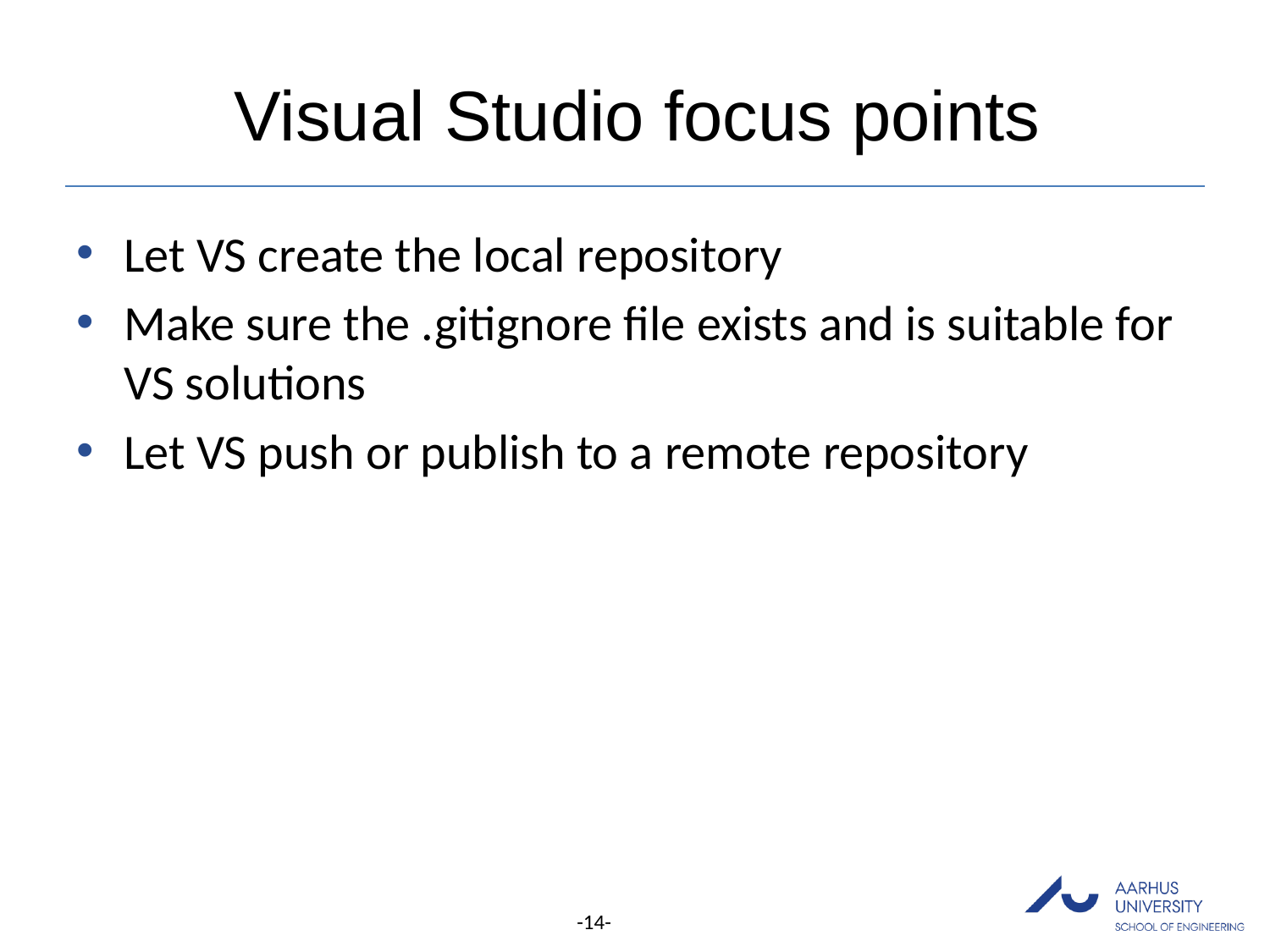

# Visual Studio focus points
Let VS create the local repository
Make sure the .gitignore file exists and is suitable for VS solutions
Let VS push or publish to a remote repository